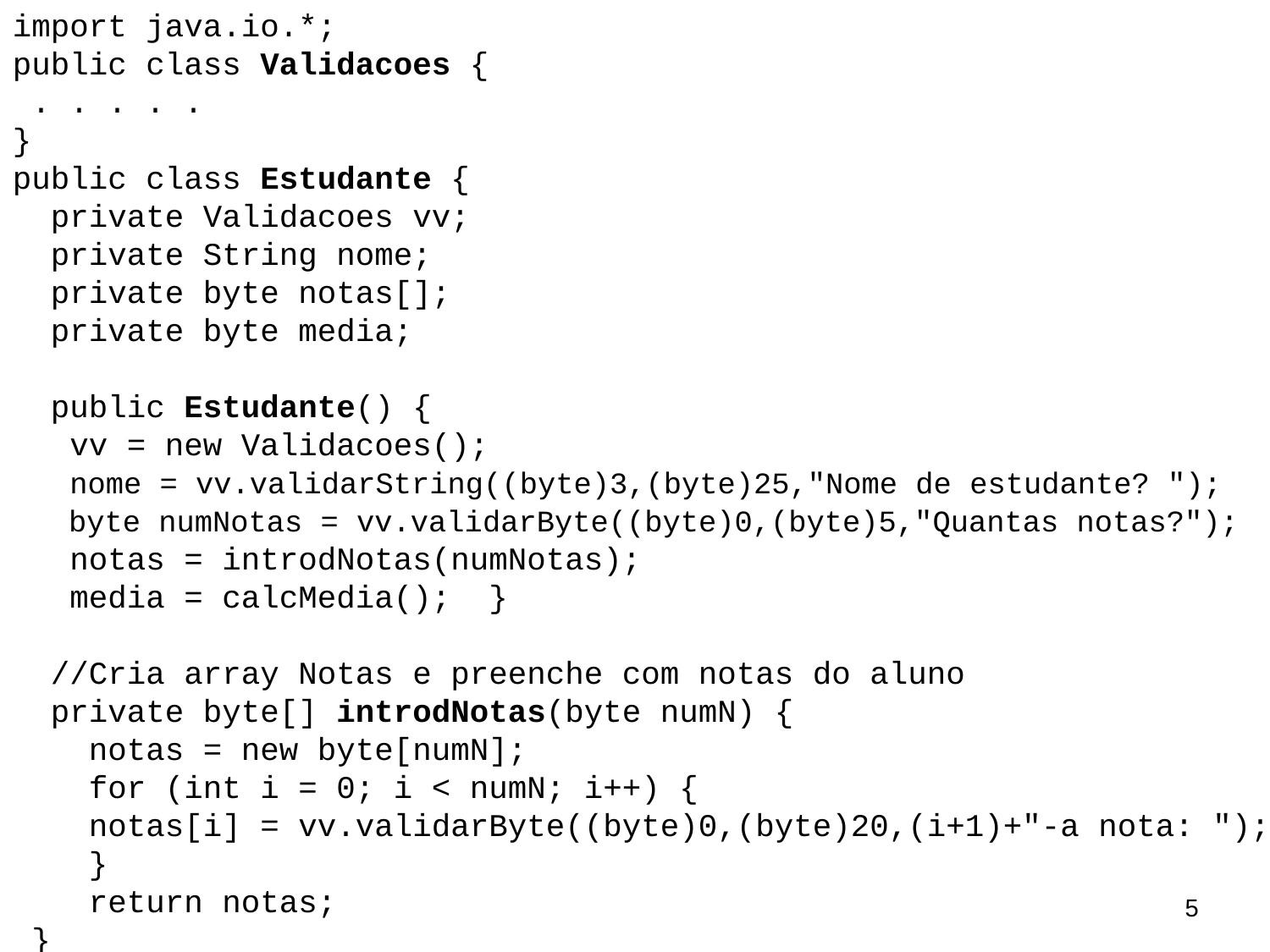

import java.io.*;
public class Validacoes {
 . . . . .
}
public class Estudante {
  private Validacoes vv;
  private String nome;
  private byte notas[];
  private byte media;

  public Estudante() {
   vv = new Validacoes();
   nome = vv.validarString((byte)3,(byte)25,"Nome de estudante? ");
   byte numNotas = vv.validarByte((byte)0,(byte)5,"Quantas notas?");
   notas = introdNotas(numNotas);
   media = calcMedia();  }

  //Cria array Notas e preenche com notas do aluno
  private byte[] introdNotas(byte numN) {
    notas = new byte[numN];
    for (int i = 0; i < numN; i++) {
    notas[i] = vv.validarByte((byte)0,(byte)20,(i+1)+"-a nota: ");
    }
    return notas;
 }
5